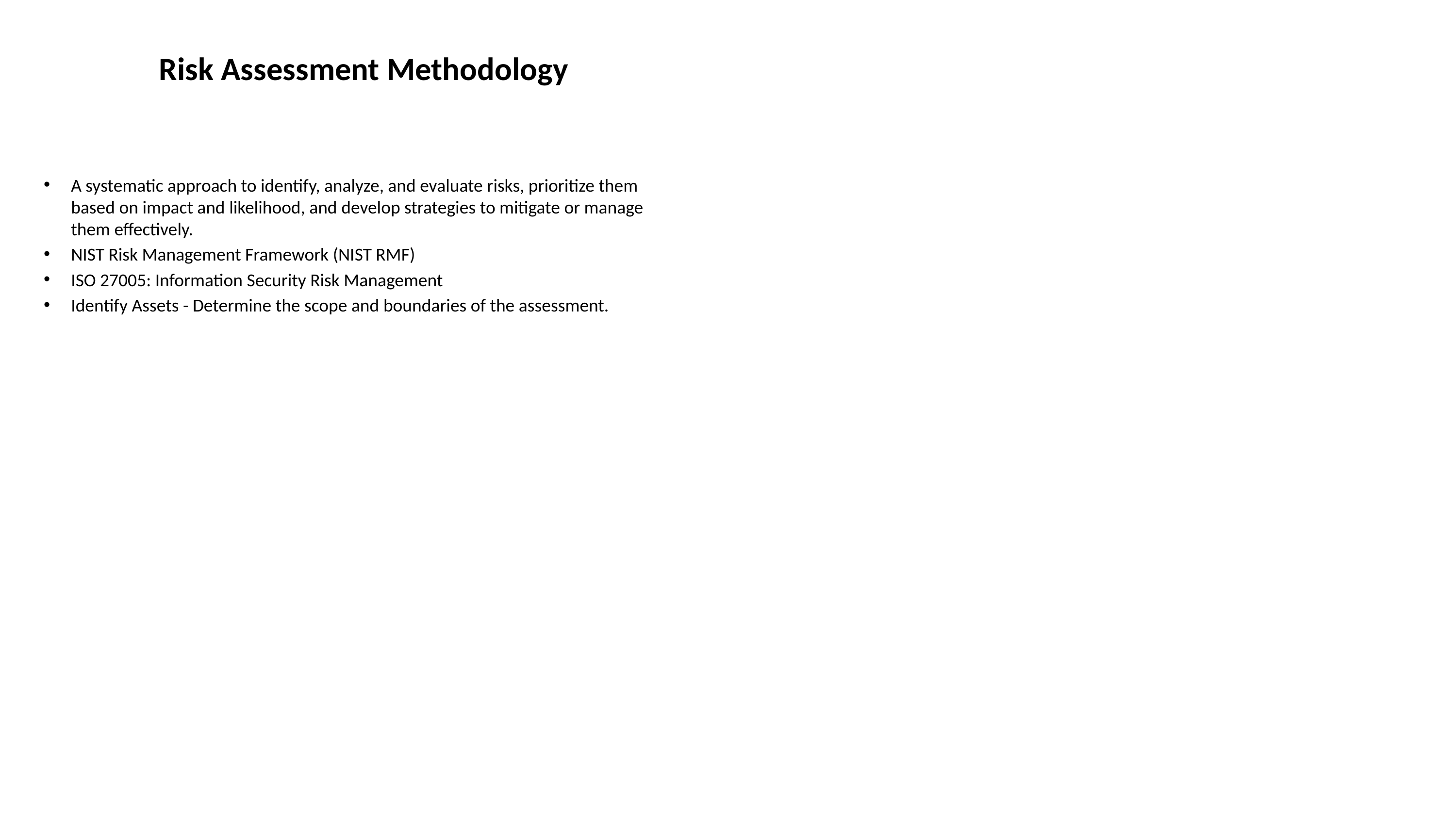

# Risk Assessment Methodology

A systematic approach to identify, analyze, and evaluate risks, prioritize them based on impact and likelihood, and develop strategies to mitigate or manage them effectively.
NIST Risk Management Framework (NIST RMF)
ISO 27005: Information Security Risk Management
Identify Assets - Determine the scope and boundaries of the assessment.